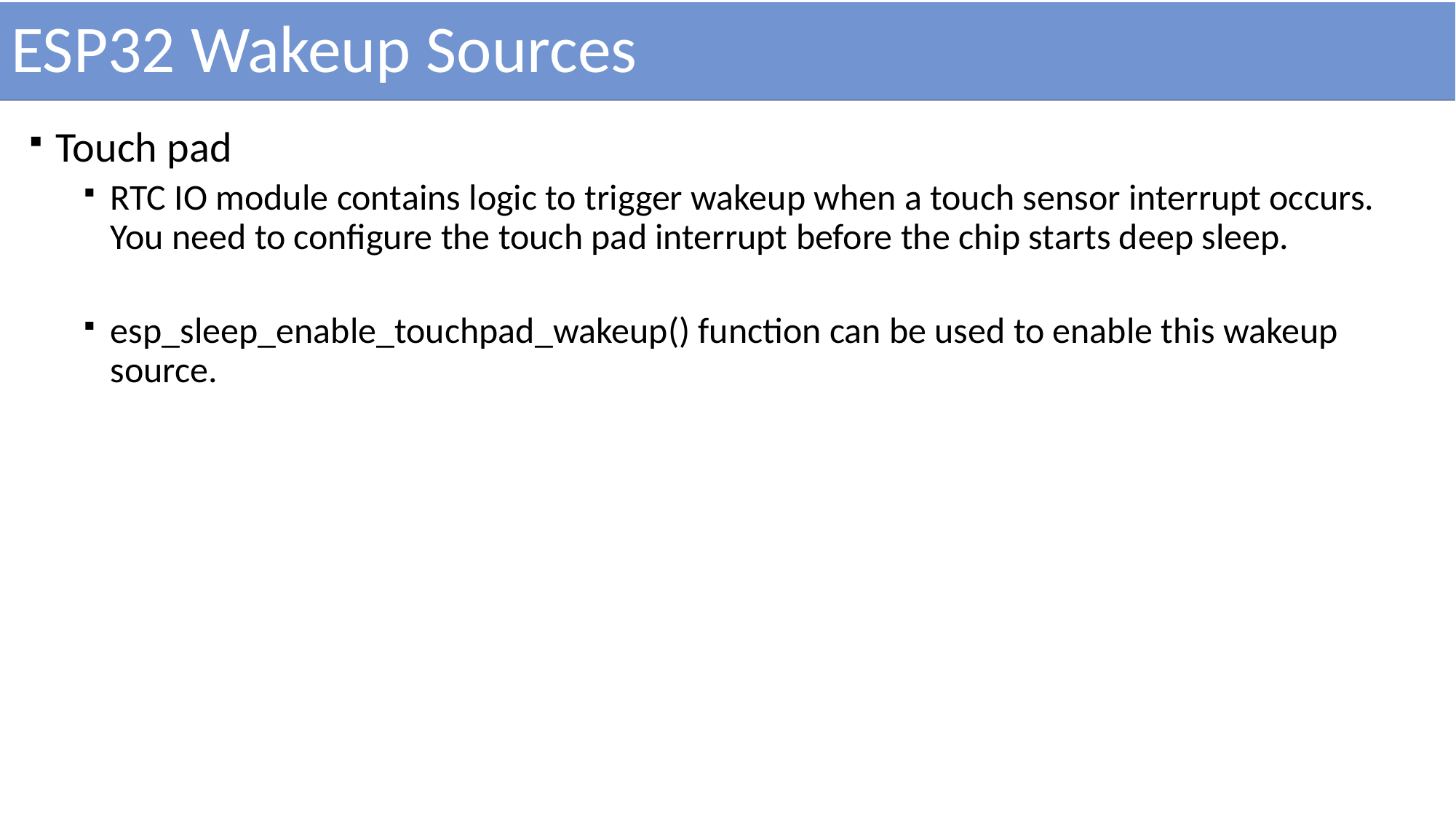

# ESP32 Wakeup Sources
Touch pad
RTC IO module contains logic to trigger wakeup when a touch sensor interrupt occurs. You need to configure the touch pad interrupt before the chip starts deep sleep.

esp_sleep_enable_touchpad_wakeup() function can be used to enable this wakeup source.